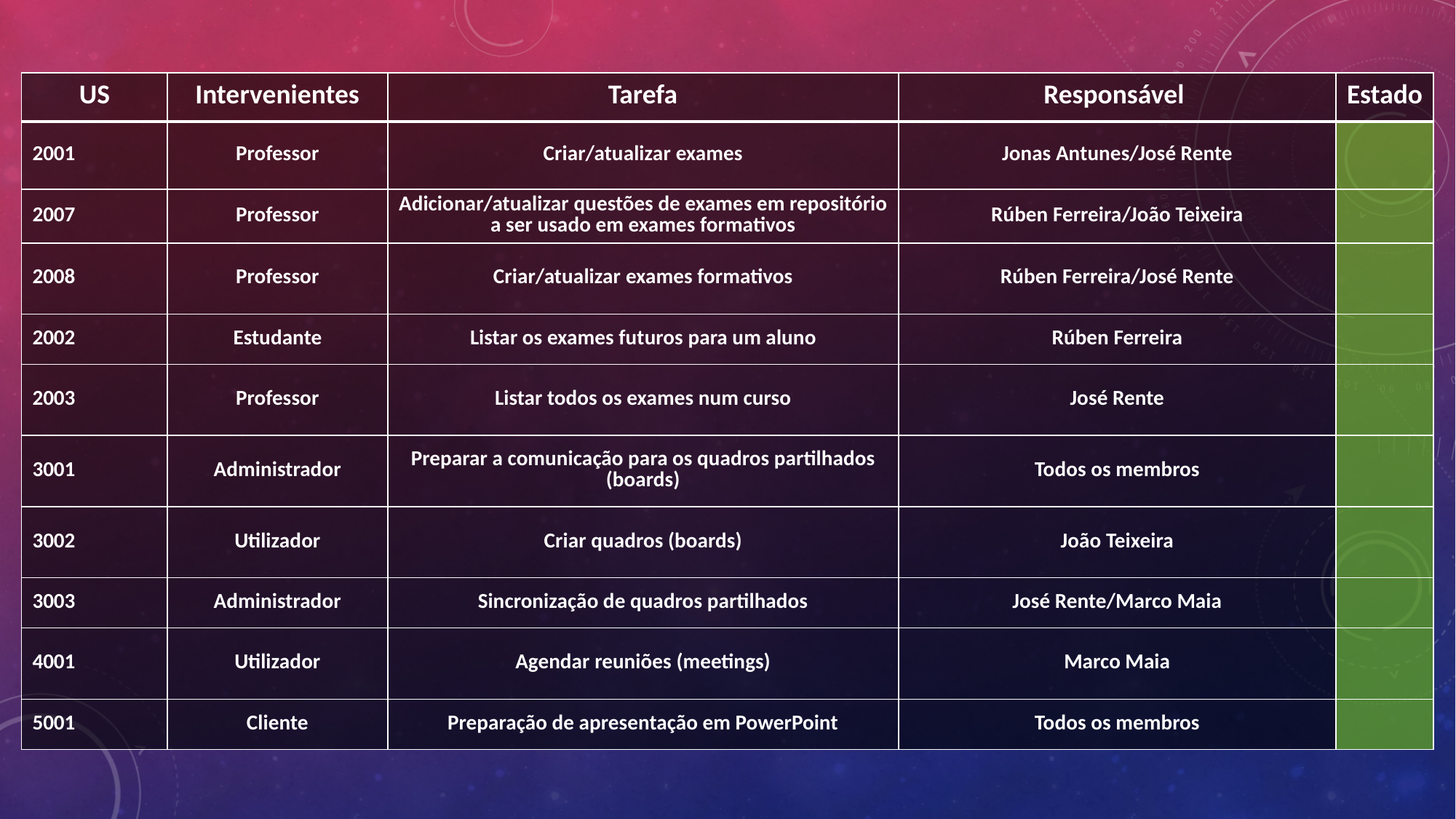

| US | Intervenientes | Tarefa | Responsável | Estado |
| --- | --- | --- | --- | --- |
| 2001 | Professor | Criar/atualizar exames | Jonas Antunes/José Rente |  |
| 2007 | Professor | Adicionar/atualizar questões de exames em repositório a ser usado em exames formativos | Rúben Ferreira/João Teixeira |  |
| 2008 | Professor | Criar/atualizar exames formativos | Rúben Ferreira/José Rente |  |
| 2002 | Estudante | Listar os exames futuros para um aluno | Rúben Ferreira |  |
| 2003 | Professor | Listar todos os exames num curso | José Rente |  |
| 3001 | Administrador | Preparar a comunicação para os quadros partilhados (boards) | Todos os membros |  |
| 3002 | Utilizador | Criar quadros (boards) | João Teixeira |  |
| 3003 | Administrador | Sincronização de quadros partilhados | José Rente/Marco Maia |  |
| 4001 | Utilizador | Agendar reuniões (meetings) | Marco Maia |  |
| 5001 | Cliente | Preparação de apresentação em PowerPoint | Todos os membros |  |